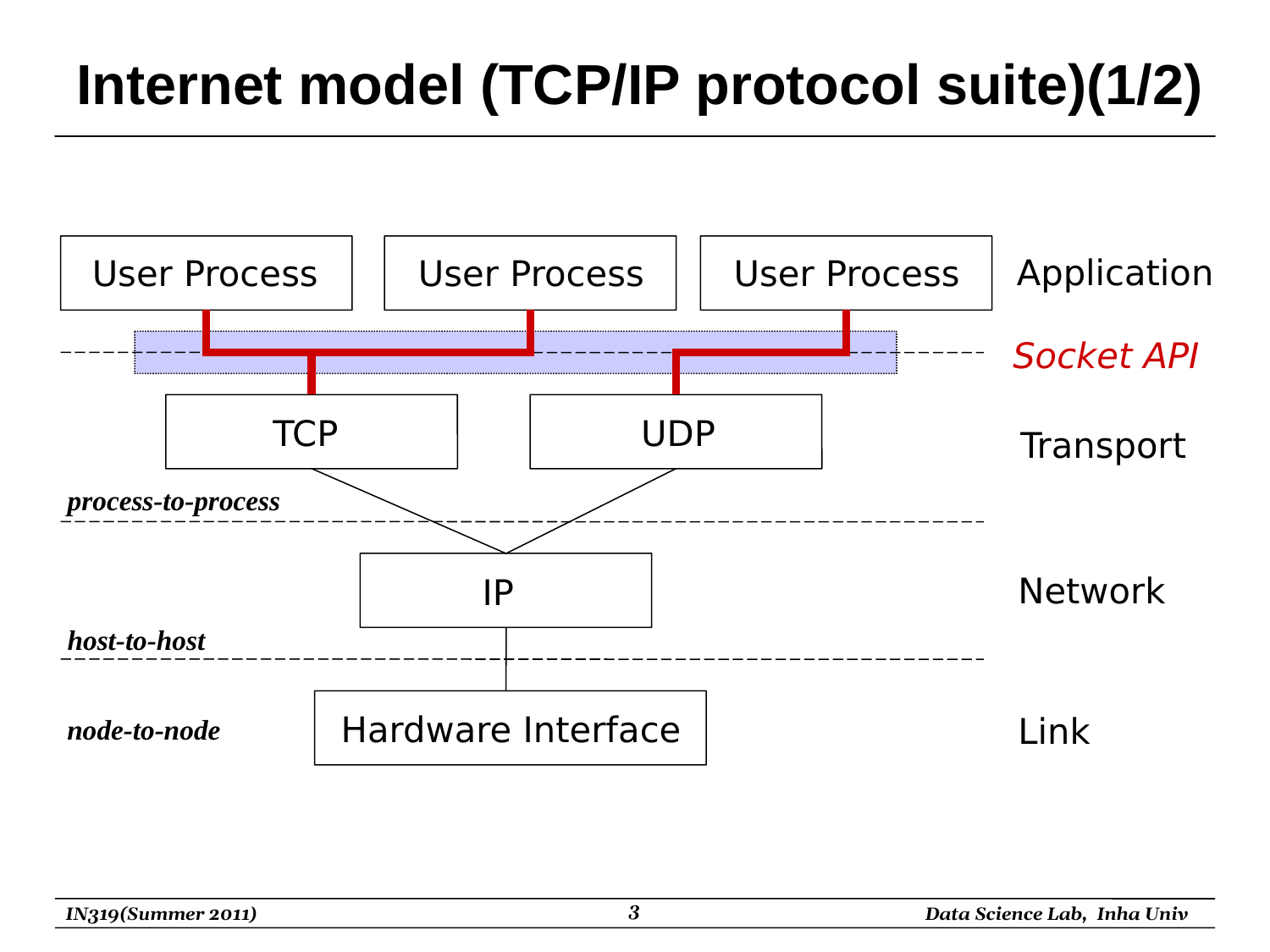

# Internet model (TCP/IP protocol suite)(1/2)

Application
User Process
User Process
User Process
Socket API

TCP
UDP
Transport

process-to-process

Network
IP
host-to-host

Hardware Interface
Link
node-to-node
3